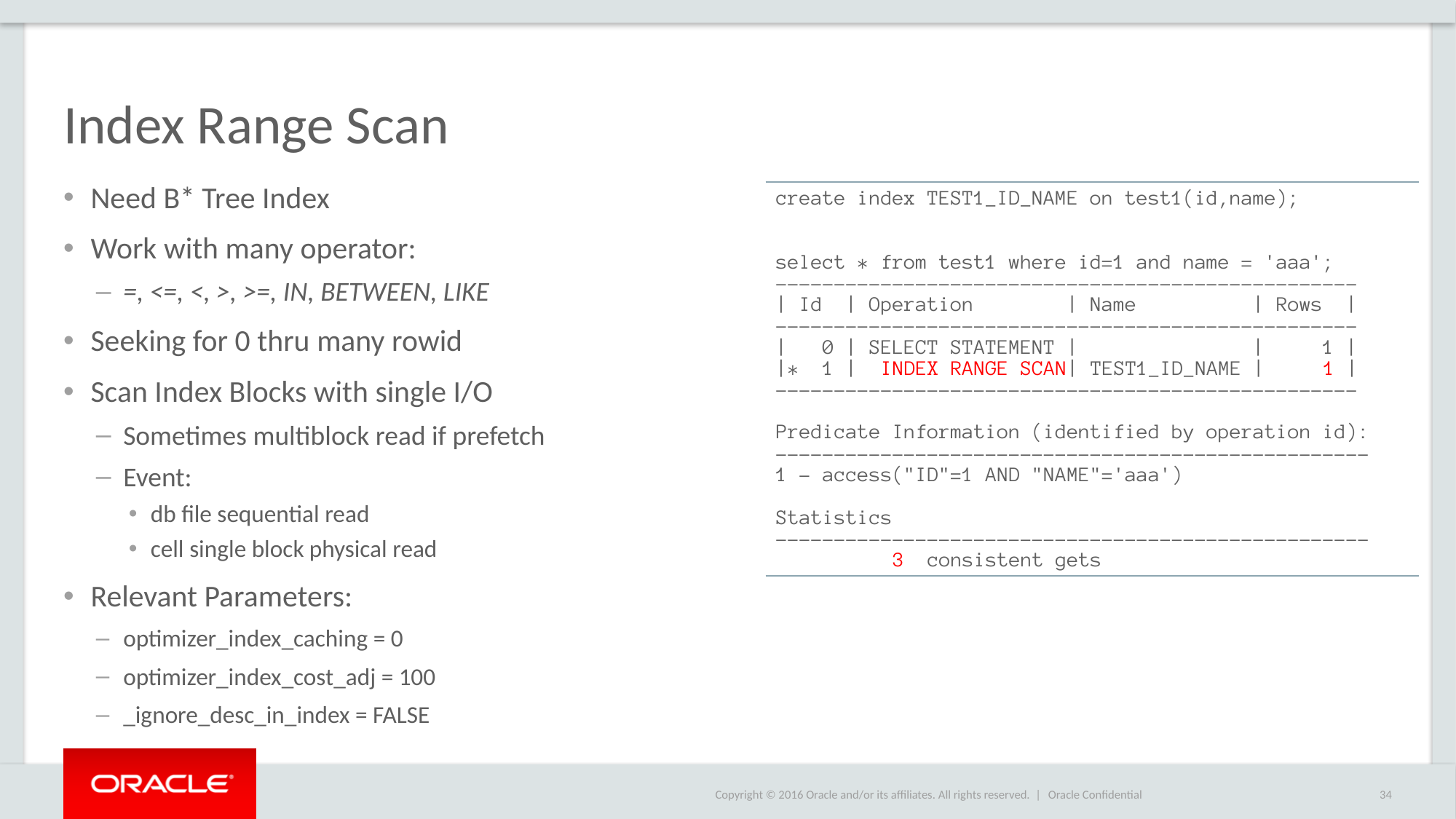

# Index Range Scan
Need B* Tree Index
Work with many operator:
=, <=, <, >, >=, IN, BETWEEN, LIKE
Seeking for 0 thru many rowid
Scan Index Blocks with single I/O
Sometimes multiblock read if prefetch
Event:
db file sequential read
cell single block physical read
Relevant Parameters:
optimizer_index_caching = 0
optimizer_index_cost_adj = 100
_ignore_desc_in_index = FALSE

| create index TEST1\_ID\_NAME on test1(id,name); select \* from test1 where id=1 and name = 'aaa'; -------------------------------------------------- | Id | Operation | Name | Rows | -------------------------------------------------- | 0 | SELECT STATEMENT | | 1 | |\* 1 | INDEX RANGE SCAN| TEST1\_ID\_NAME | 1 | -------------------------------------------------- Predicate Information (identified by operation id): --------------------------------------------------- 1 - access("ID"=1 AND "NAME"='aaa') Statistics --------------------------------------------------- 3 consistent gets |
| --- |
Oracle Confidential
34